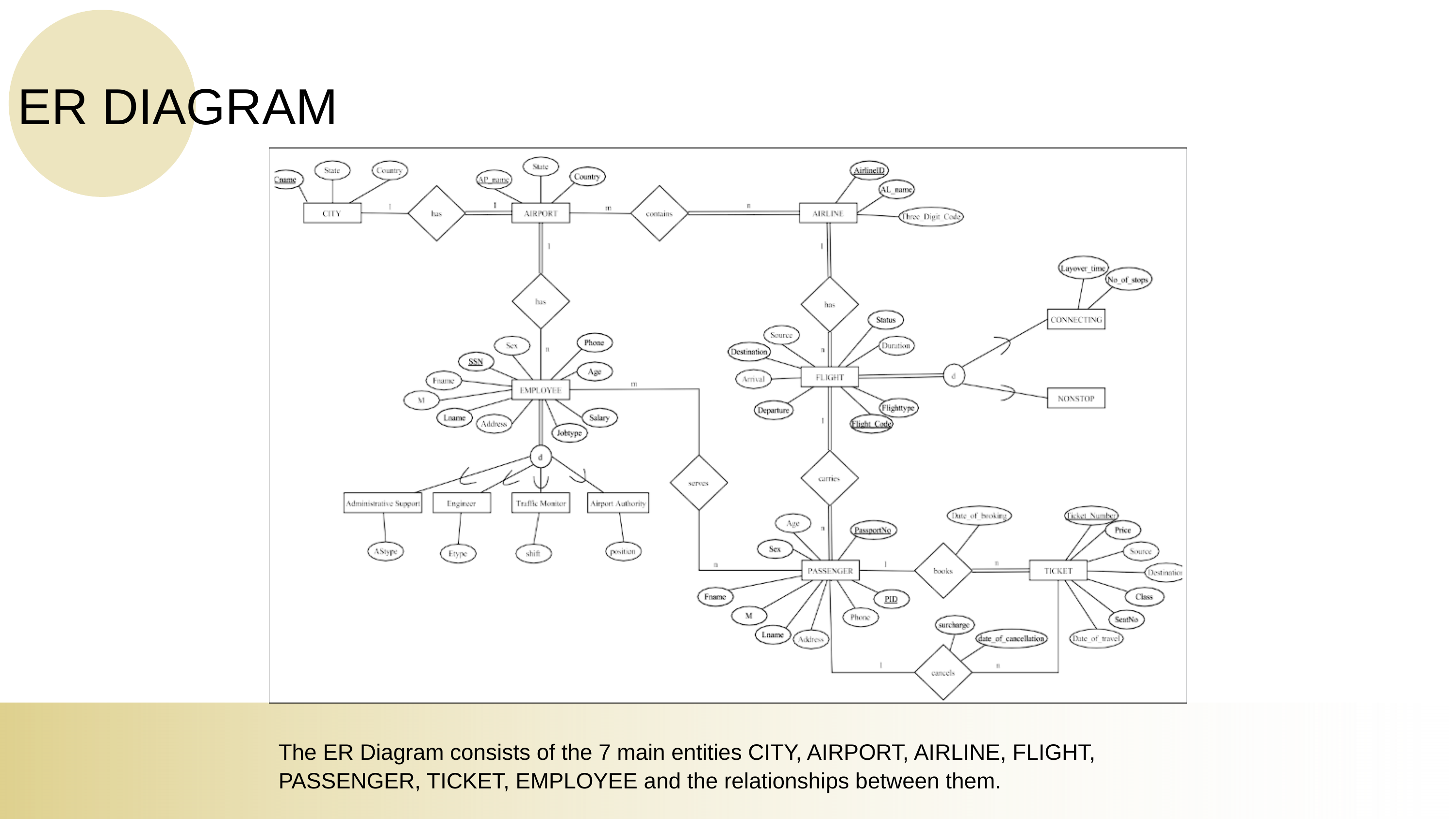

ER DIAGRAM

The ER Diagram consists of the 7 main entities CITY, AIRPORT, AIRLINE, FLIGHT, PASSENGER, TICKET, EMPLOYEE and the relationships between them.